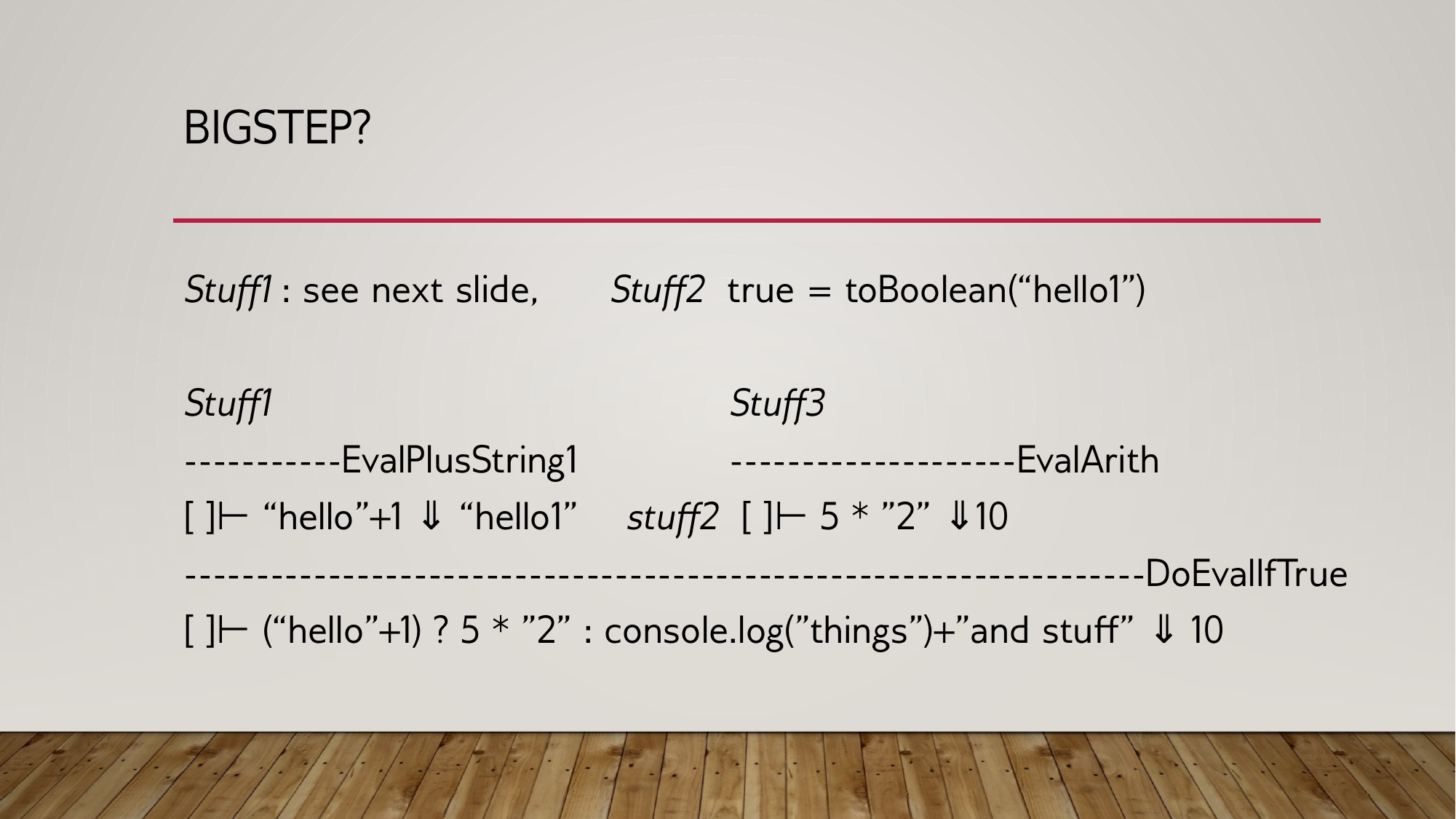

# BigStep?
Stuff1 : see next slide,      Stuff2  true = toBoolean(“hello1”)

Stuff1					Stuff3
-----------EvalPlusString1		--------------------EvalArith
[ ]⊢ “hello”+1 ⇓ “hello1”    stuff2 	 [ ]⊢ 5 * ”2” ⇓10
-------------------------------------------------------------------DoEvalIfTrue
[ ]⊢ (“hello”+1) ? 5 * ”2” : console.log(”things”)+”and stuff” ⇓ 10